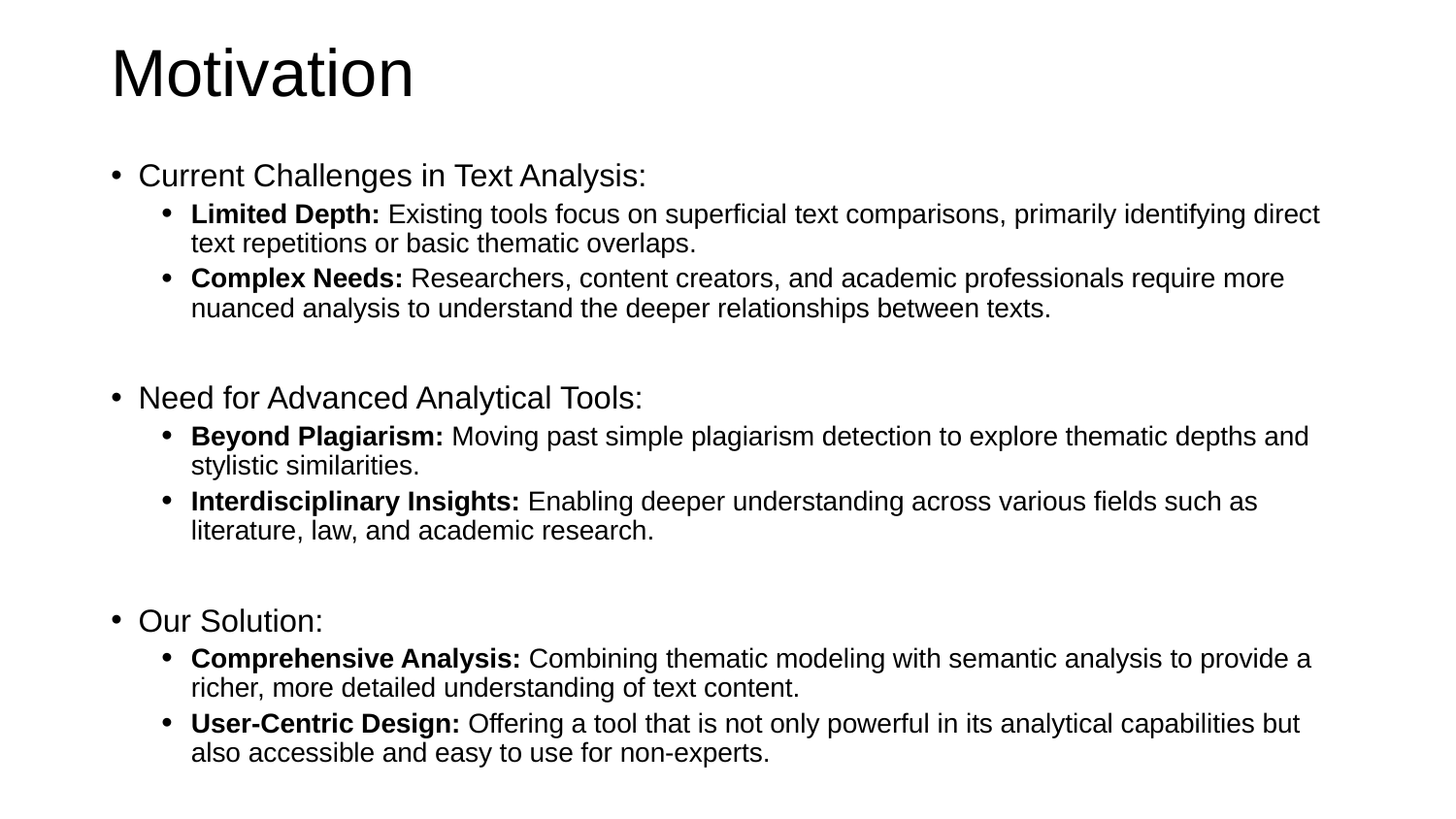

# Motivation
Current Challenges in Text Analysis:
Limited Depth: Existing tools focus on superficial text comparisons, primarily identifying direct text repetitions or basic thematic overlaps.
Complex Needs: Researchers, content creators, and academic professionals require more nuanced analysis to understand the deeper relationships between texts.

Need for Advanced Analytical Tools:
Beyond Plagiarism: Moving past simple plagiarism detection to explore thematic depths and stylistic similarities.
Interdisciplinary Insights: Enabling deeper understanding across various fields such as literature, law, and academic research.

Our Solution:
Comprehensive Analysis: Combining thematic modeling with semantic analysis to provide a richer, more detailed understanding of text content.
User-Centric Design: Offering a tool that is not only powerful in its analytical capabilities but also accessible and easy to use for non-experts.